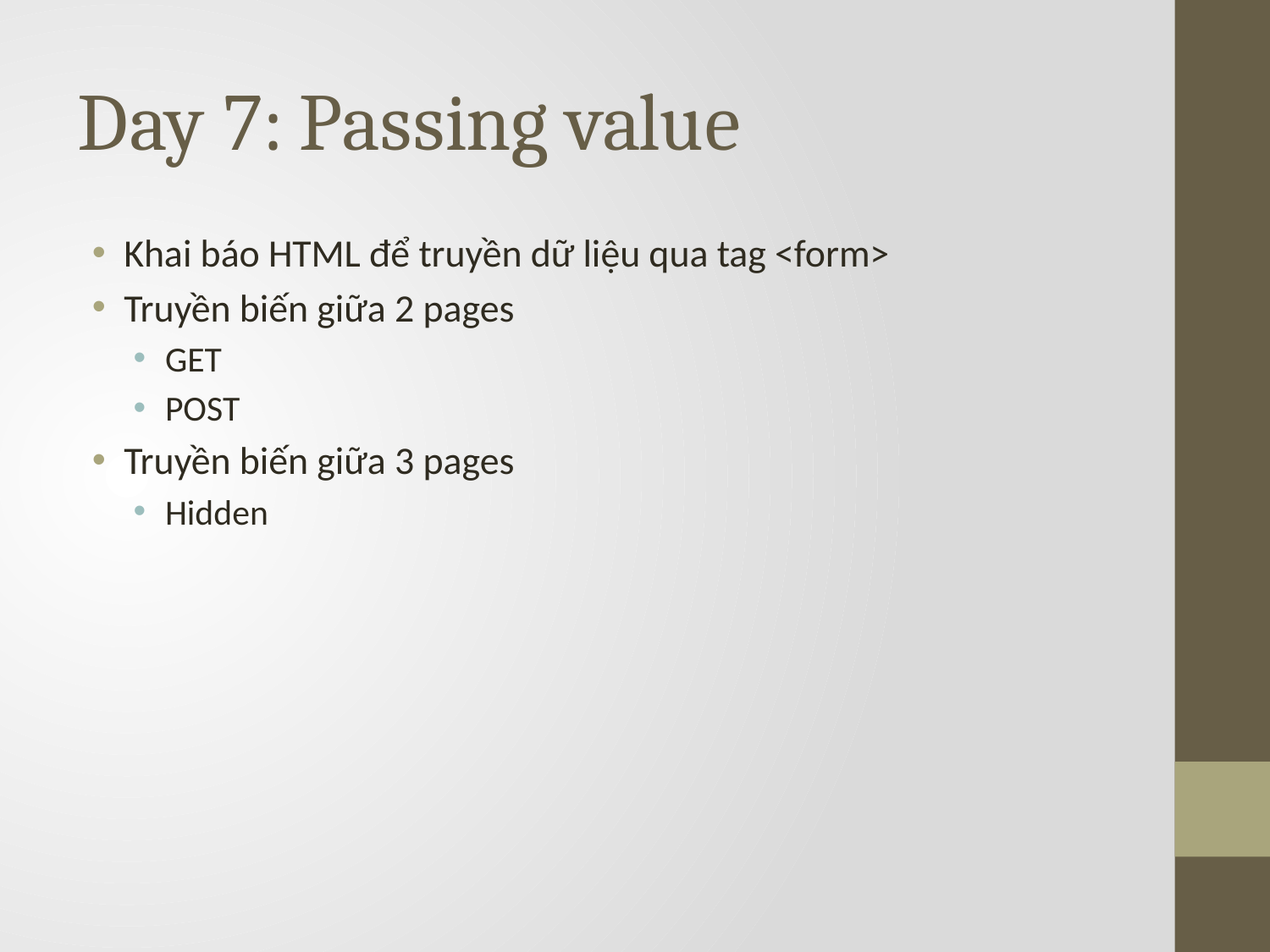

# Day 7: Passing value
Khai báo HTML để truyền dữ liệu qua tag <form>
Truyền biến giữa 2 pages
GET
POST
Truyền biến giữa 3 pages
Hidden